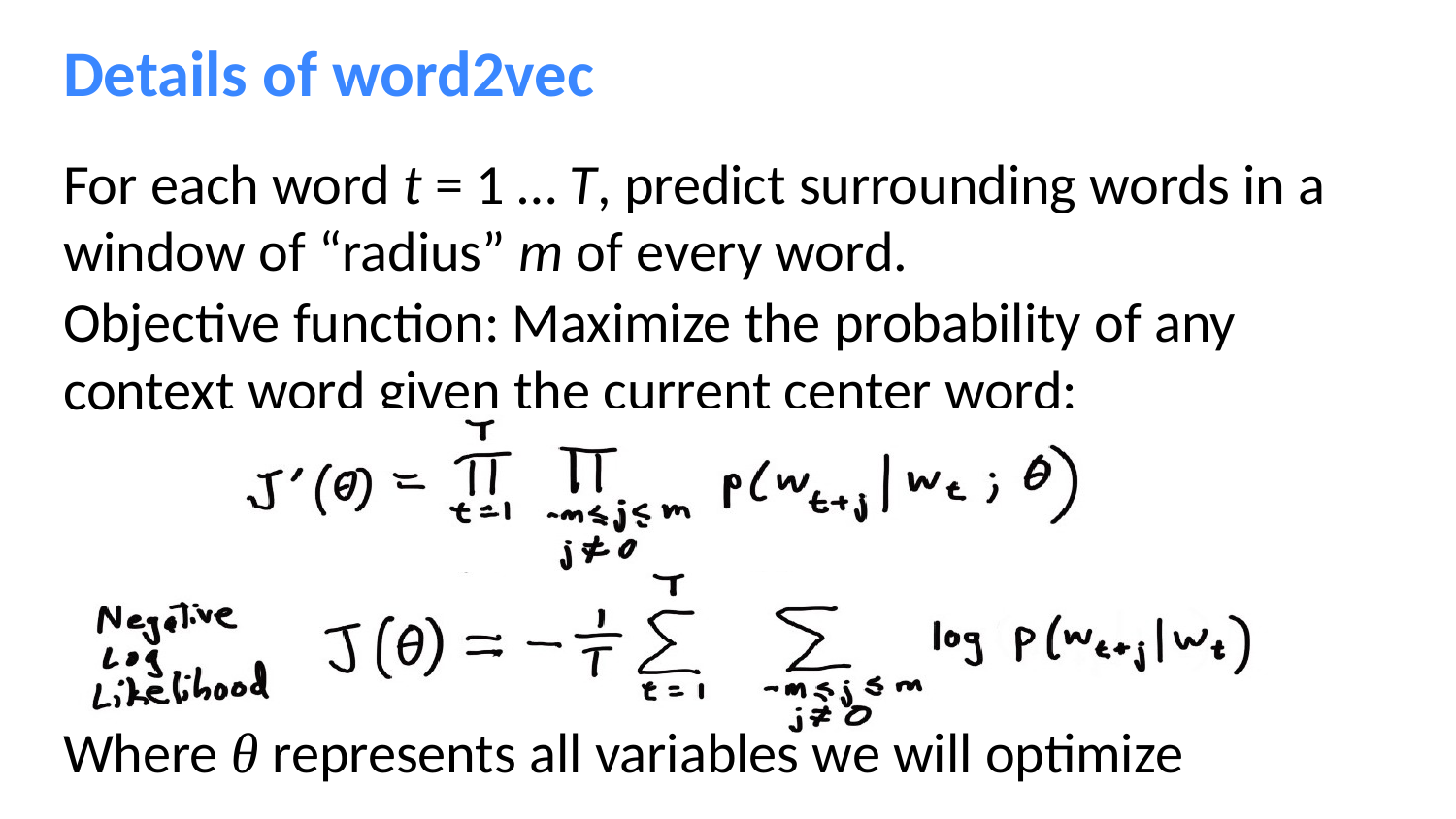

# Details of word2vec
For each word t = 1 … T, predict surrounding words in a window of “radius” m of every word.
Objective function: Maximize the probability of any  context word given the current center word:

Where θ represents all variables we will optimize